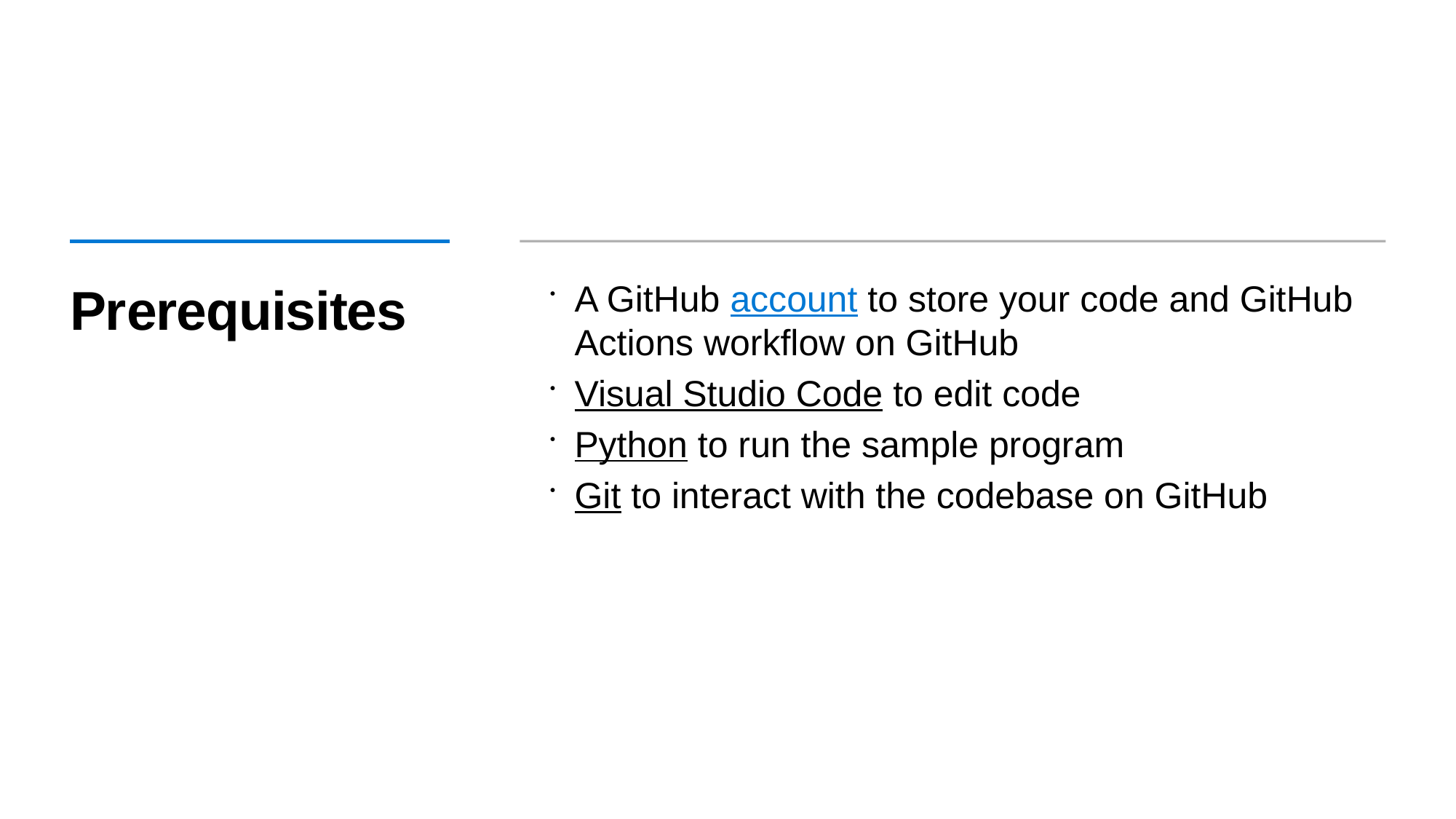

# Prerequisites
A GitHub account to store your code and GitHub Actions workflow on GitHub
Visual Studio Code to edit code
Python to run the sample program
Git to interact with the codebase on GitHub